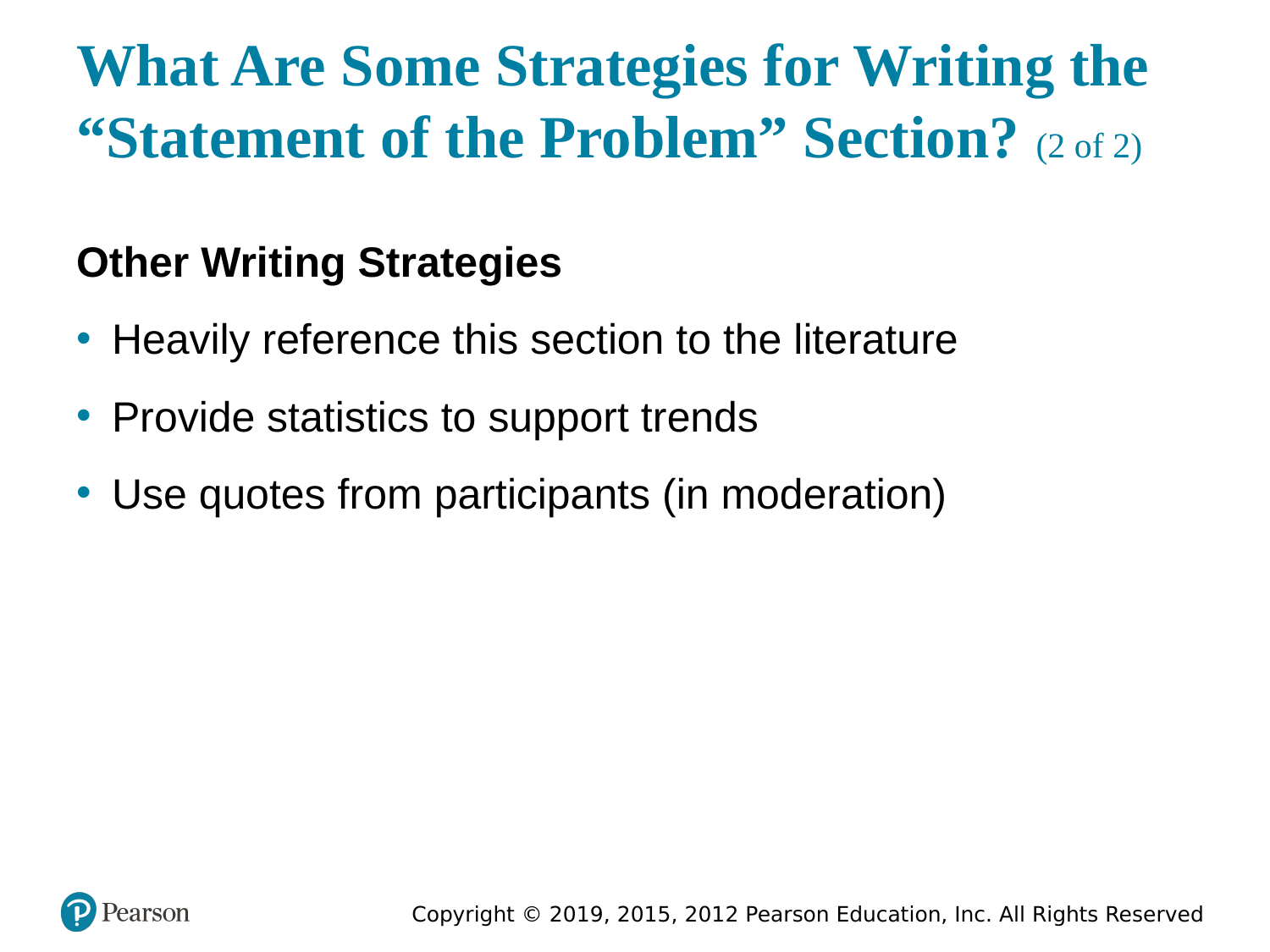

# What Are Some Strategies for Writing the “Statement of the Problem” Section? (2 of 2)
Other Writing Strategies
Heavily reference this section to the literature
Provide statistics to support trends
Use quotes from participants (in moderation)